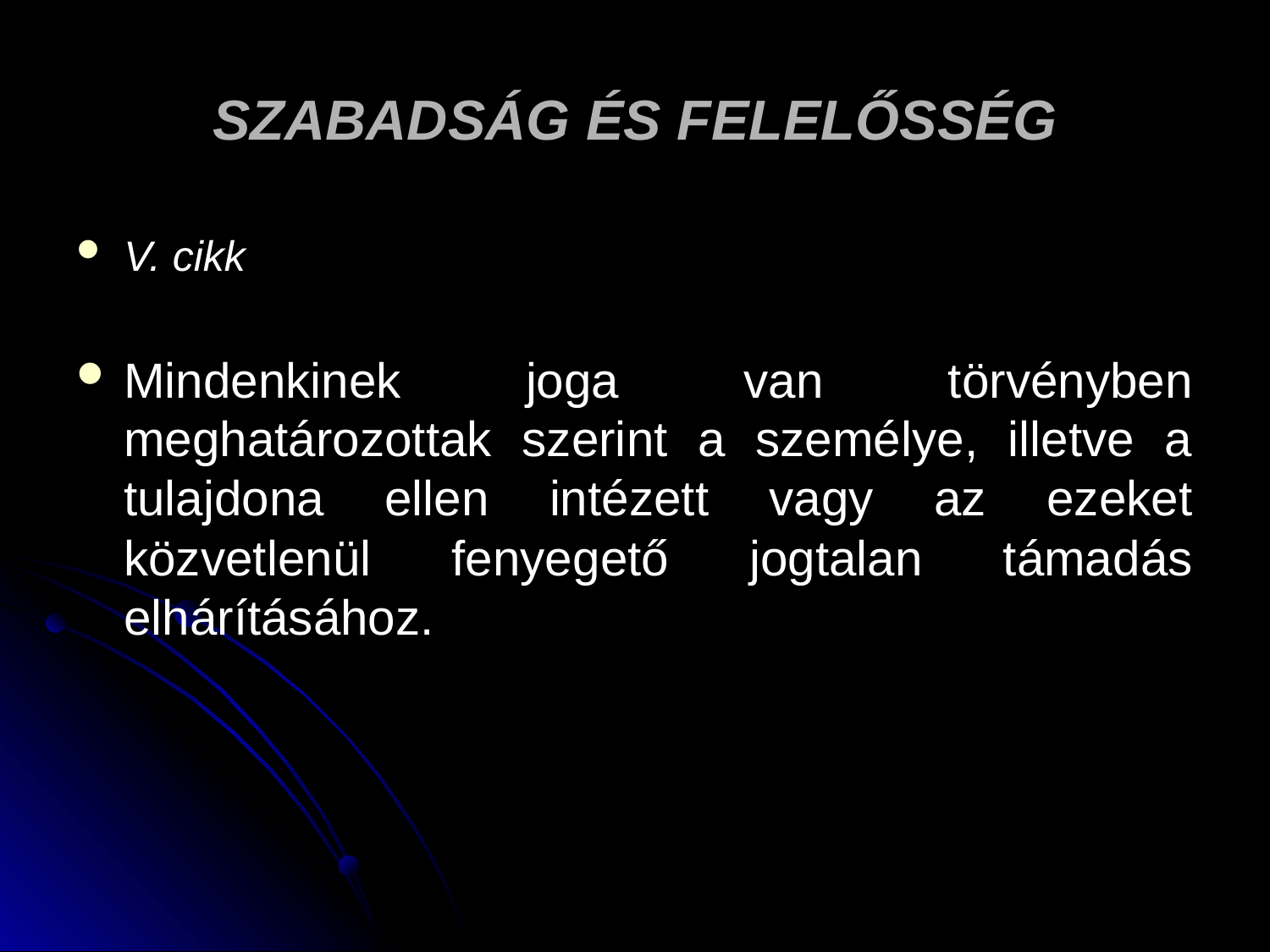

# SZABADSÁG ÉS FELELŐSSÉG
V. cikk

Mindenkinek joga van törvényben meghatározottak szerint a személye, illetve a tulajdona ellen intézett vagy az ezeket közvetlenül fenyegető jogtalan támadás elhárításához.